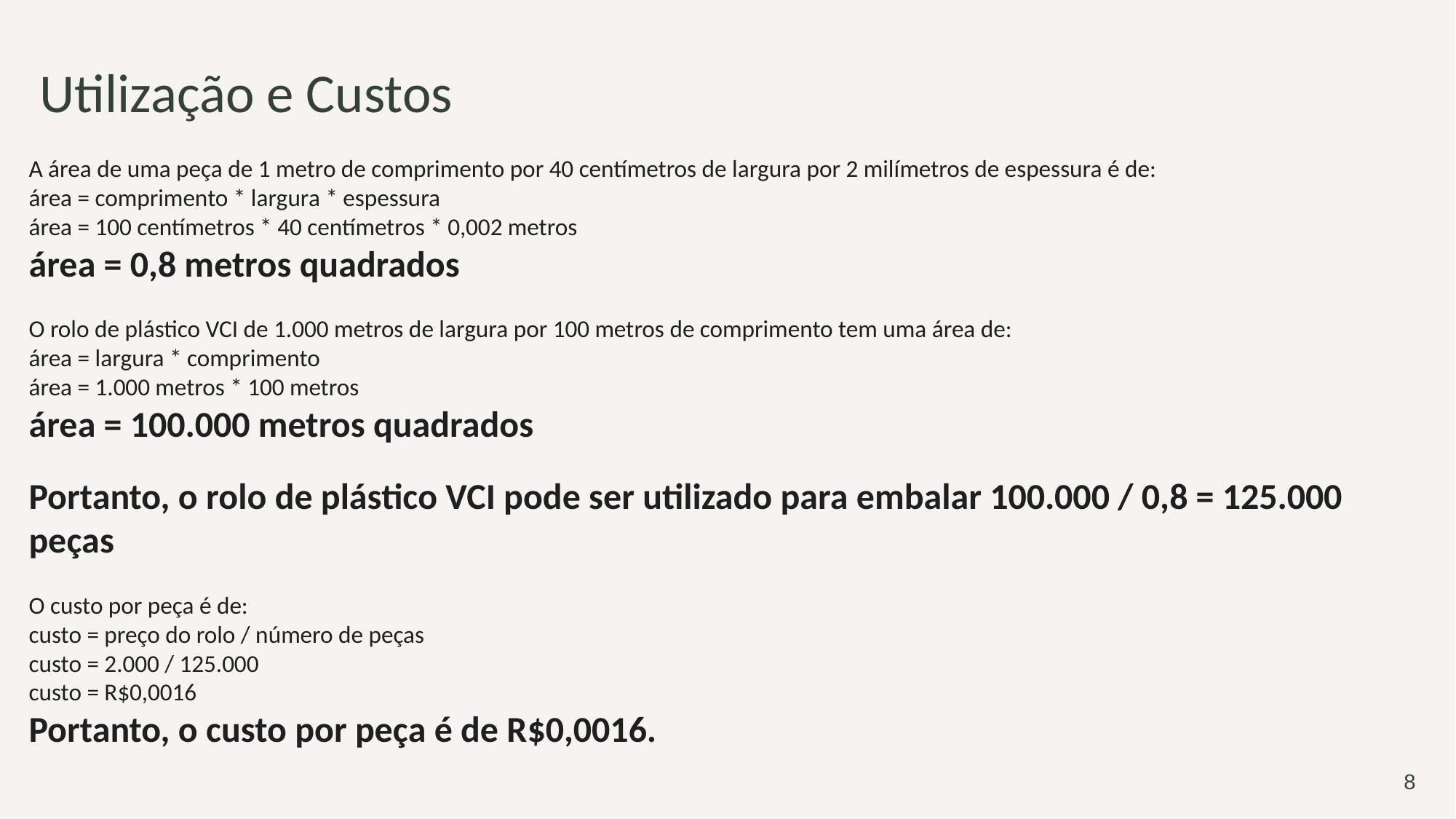

# Utilização e Custos
A área de uma peça de 1 metro de comprimento por 40 centímetros de largura por 2 milímetros de espessura é de:
área = comprimento * largura * espessura
área = 100 centímetros * 40 centímetros * 0,002 metros
área = 0,8 metros quadrados

O rolo de plástico VCI de 1.000 metros de largura por 100 metros de comprimento tem uma área de:
área = largura * comprimento
área = 1.000 metros * 100 metros
área = 100.000 metros quadrados

Portanto, o rolo de plástico VCI pode ser utilizado para embalar 100.000 / 0,8 = 125.000 peças

O custo por peça é de:
custo = preço do rolo / número de peças
custo = 2.000 / 125.000
custo = R$0,0016
Portanto, o custo por peça é de R$0,0016.
8